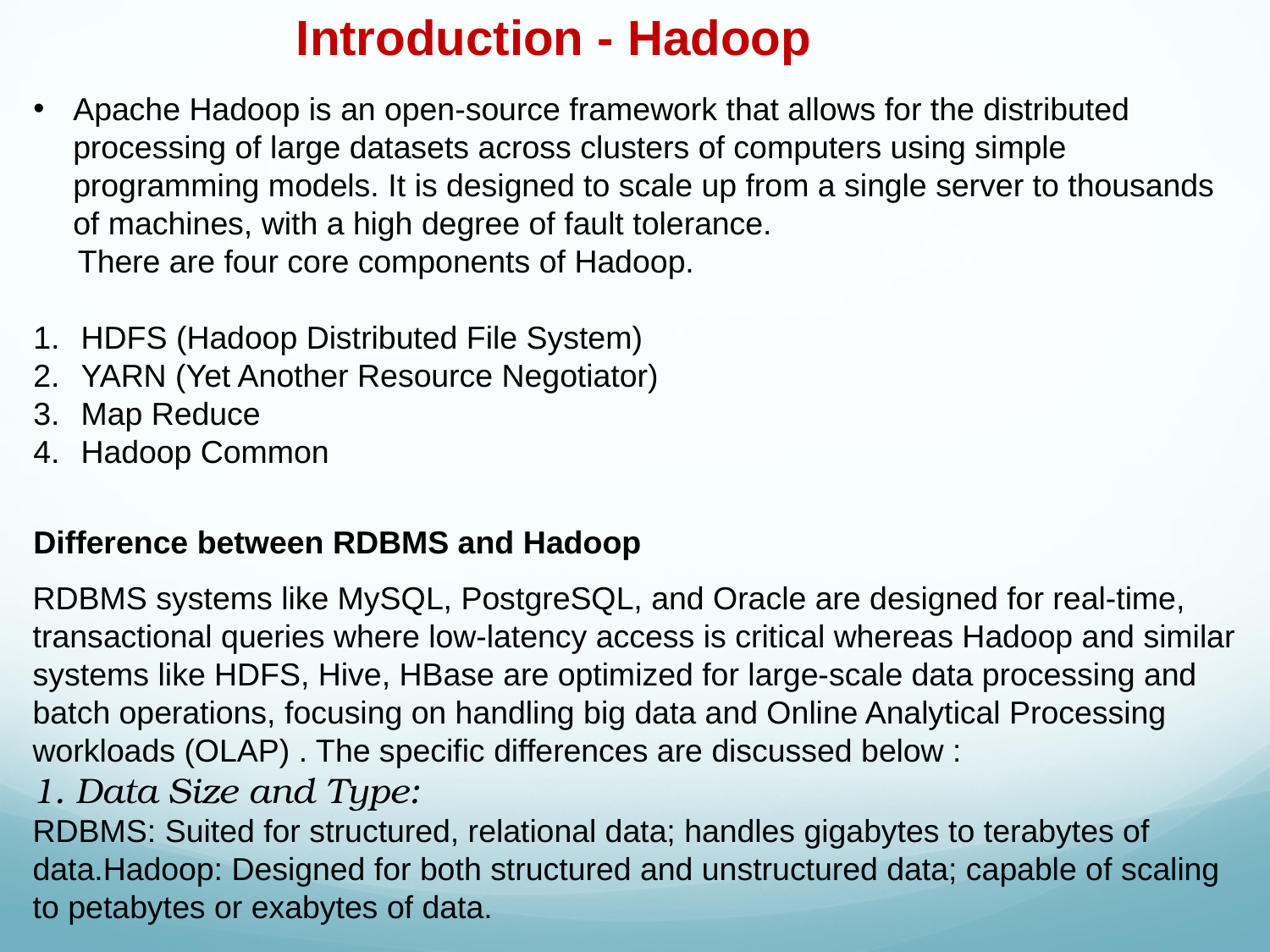

Introduction - Hadoop
Apache Hadoop is an open-source framework that allows for the distributed processing of large datasets across clusters of computers using simple programming models. It is designed to scale up from a single server to thousands of machines, with a high degree of fault tolerance.
     There are four core components of Hadoop.

HDFS (Hadoop Distributed File System)
YARN (Yet Another Resource Negotiator)
Map Reduce
Hadoop Common

Difference between RDBMS and Hadoop
RDBMS systems like MySQL, PostgreSQL, and Oracle are designed for real-time, transactional queries where low-latency access is critical whereas Hadoop and similar systems like HDFS, Hive, HBase are optimized for large-scale data processing and batch operations, focusing on handling big data and Online Analytical Processing  workloads (OLAP) . The specific differences are discussed below :
1. Data Size and Type:
RDBMS: Suited for structured, relational data; handles gigabytes to terabytes of data.Hadoop: Designed for both structured and unstructured data; capable of scaling to petabytes or exabytes of data.